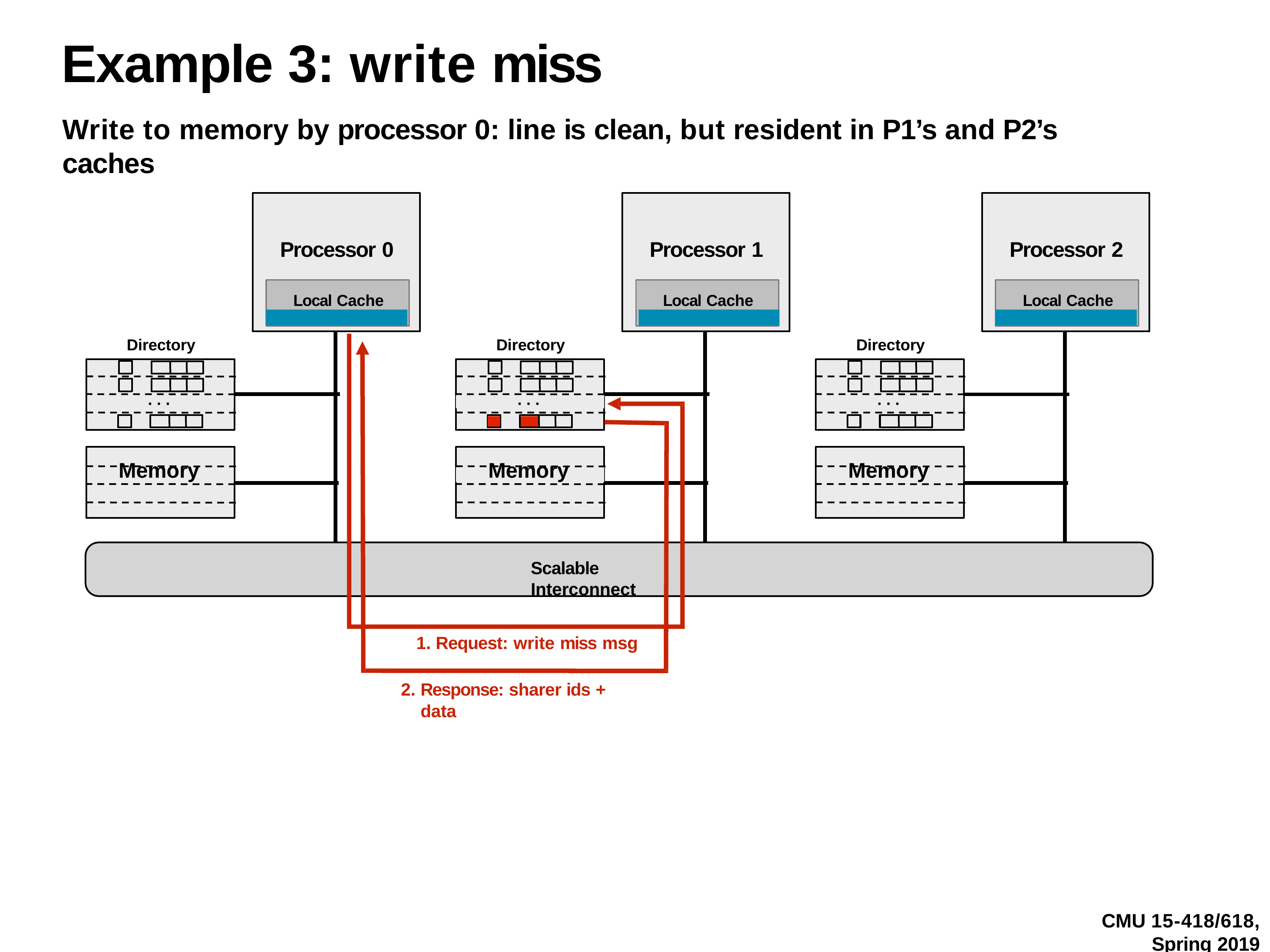

# Example 3: write miss
Write to memory by processor 0: line is clean, but resident in P1’s and P2’s caches

Processor 0
Processor 1
Processor 2

Local Cache
Local Cache
Local Cache

Directory
Directory
Directory

. . .
. . .
. . .

Memory
Memory
Memory
Scalable Interconnect
Request: write miss msg

Response: sharer ids + data
CMU 15-418/618,
Spring 2019